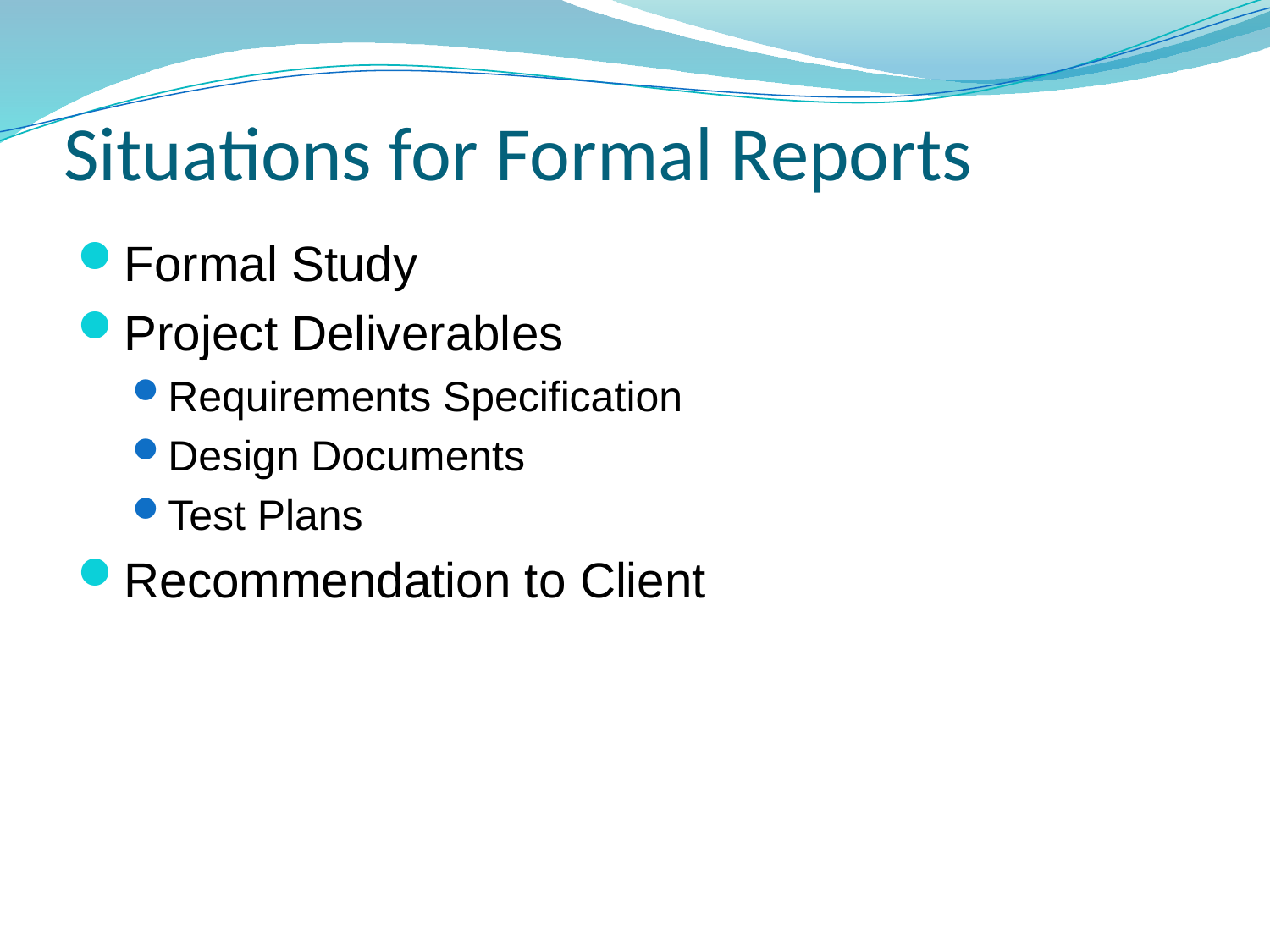

# Situations for Formal Reports
Formal Study
Project Deliverables
Requirements Specification
Design Documents
Test Plans
Recommendation to Client